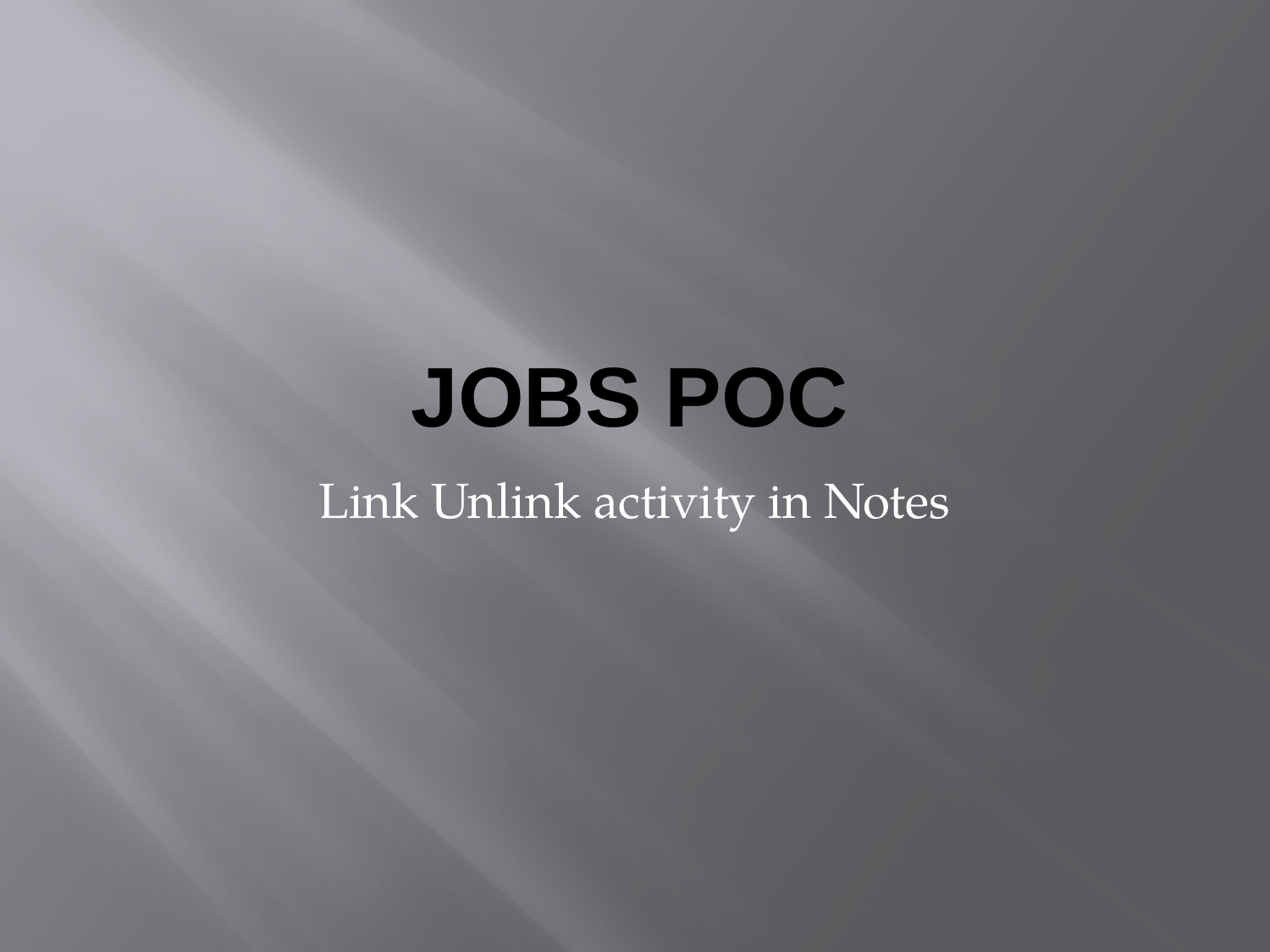

# JOBS POC
Link Unlink activity in Notes